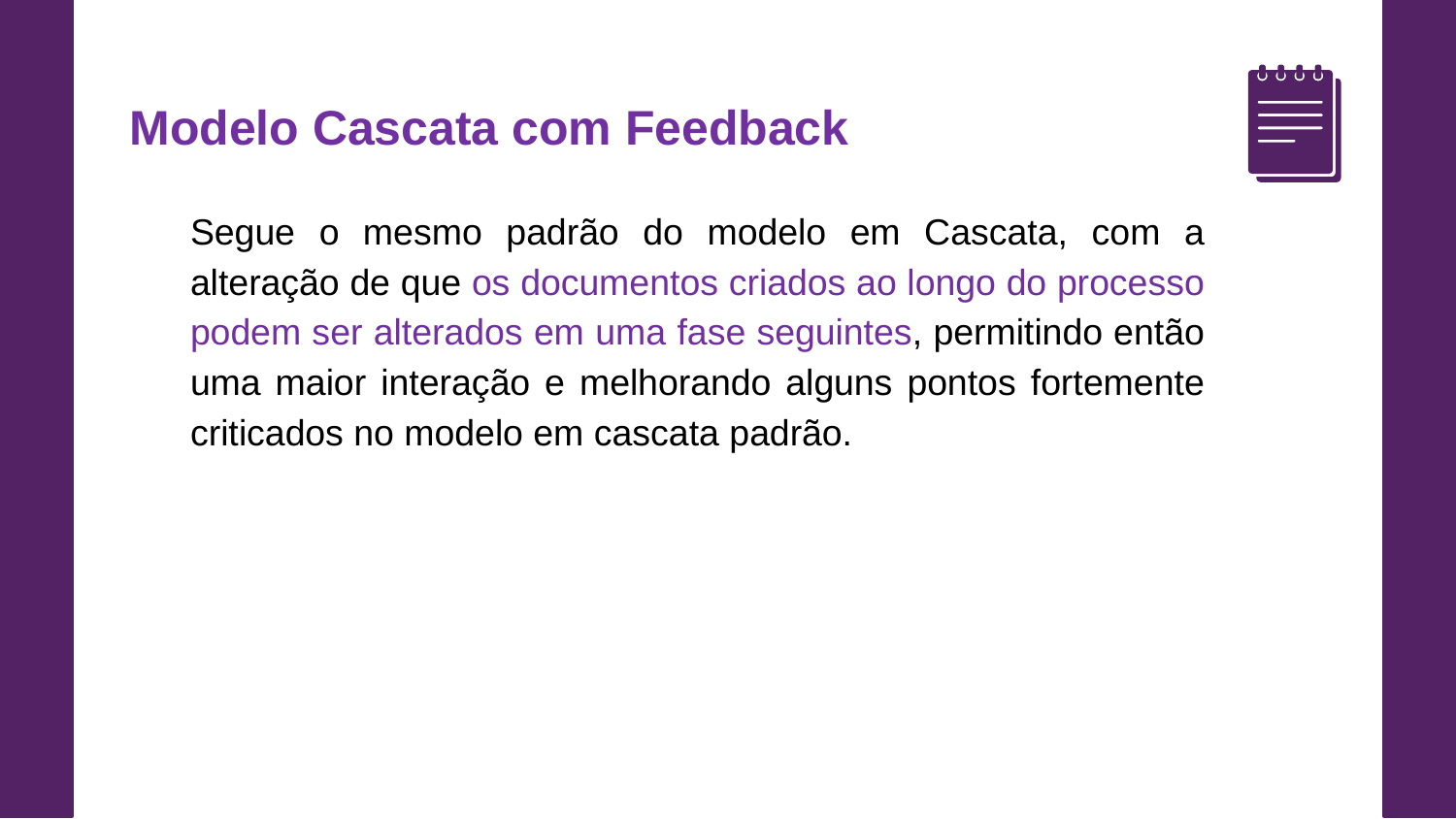

Modelo Cascata com Feedback

Segue o mesmo padrão do modelo em Cascata, com a alteração de que os documentos criados ao longo do processo podem ser alterados em uma fase seguintes, permitindo então uma maior interação e melhorando alguns pontos fortemente criticados no modelo em cascata padrão.